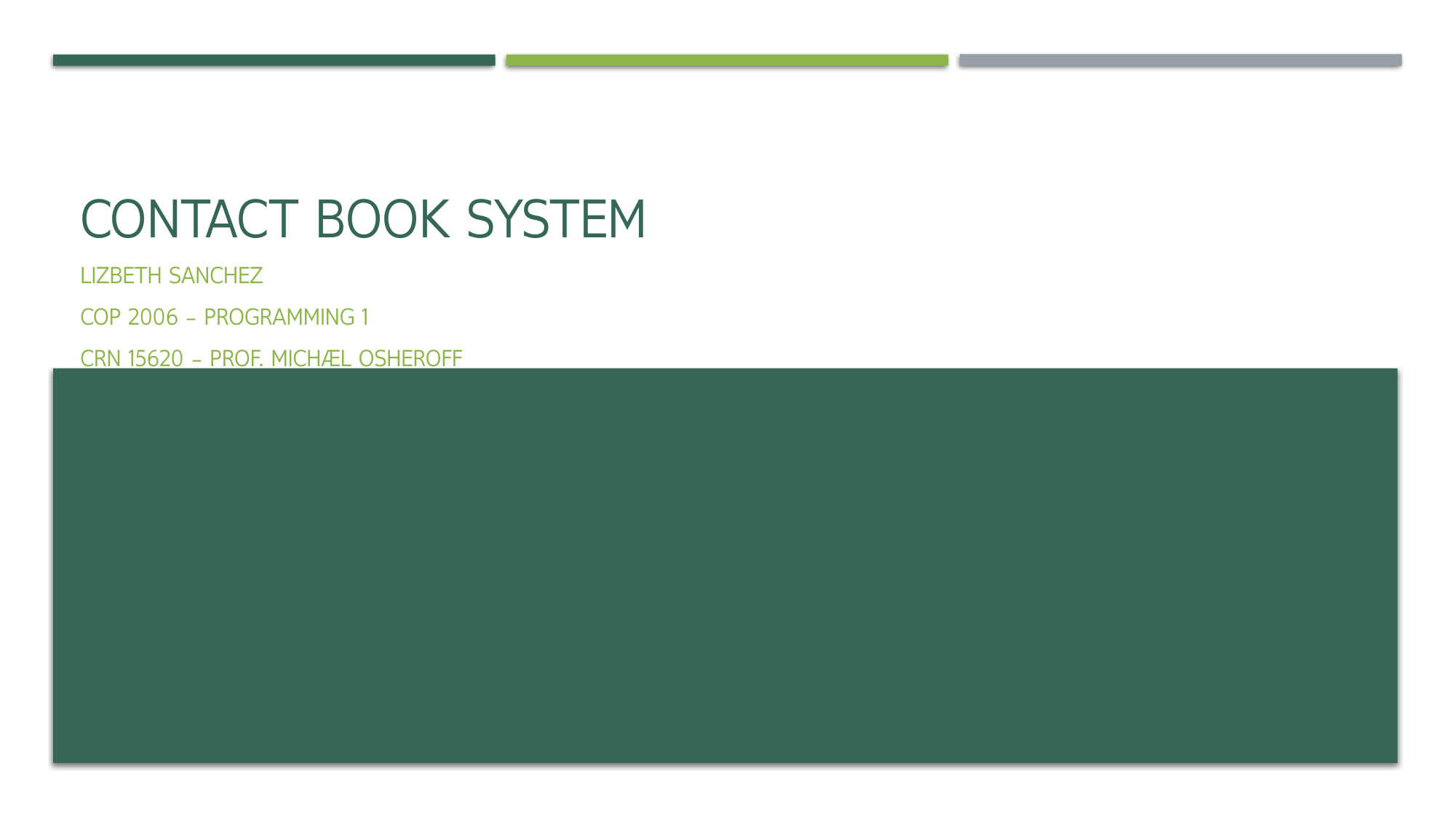

# Contact Book System
Lizbeth Sanchez
COP 2006 – Programming 1
Crn 15620 – Prof. Michael Osheroff